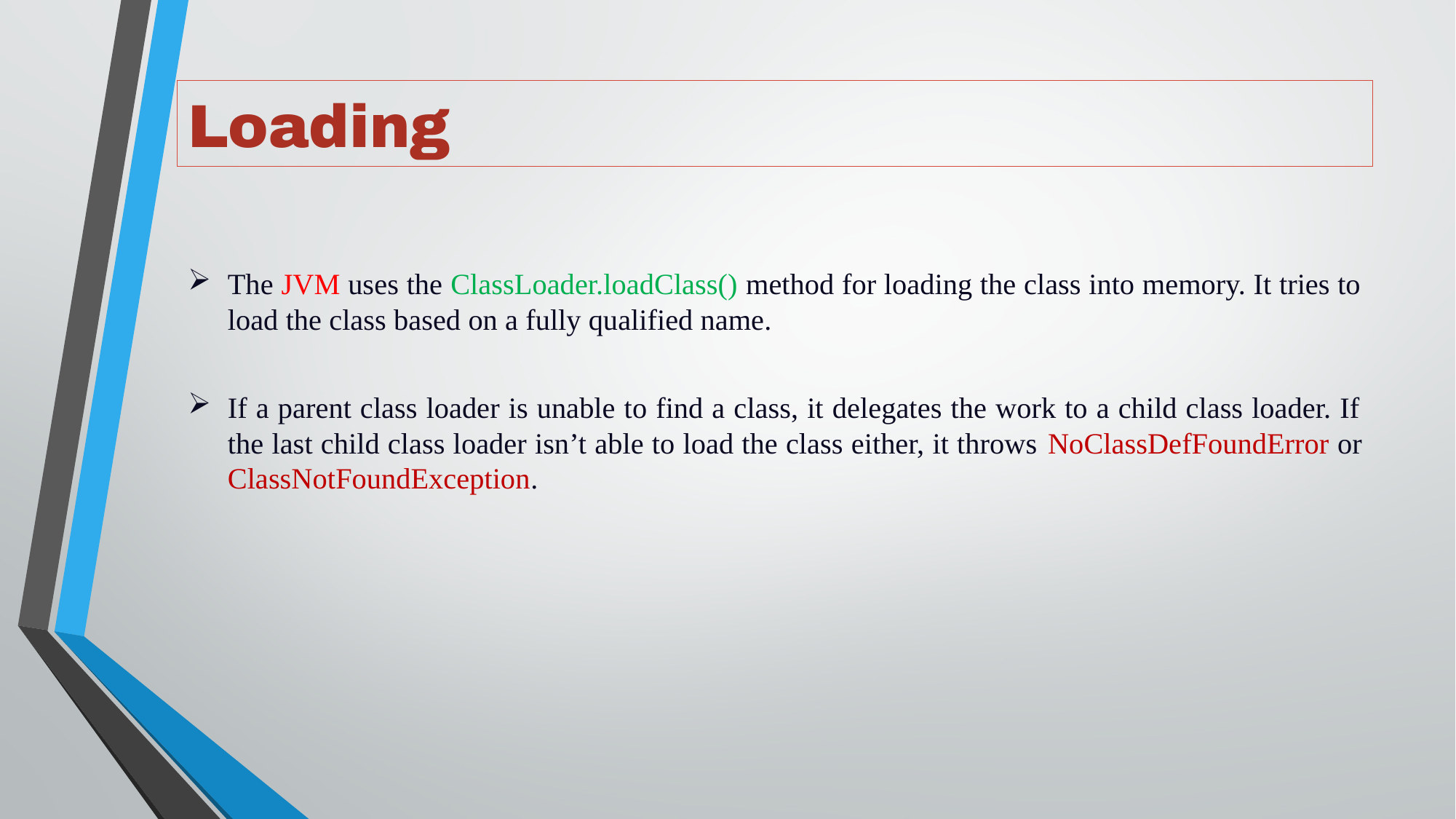

# Loading
The JVM uses the ClassLoader.loadClass() method for loading the class into memory. It tries to load the class based on a fully qualified name.

If a parent class loader is unable to find a class, it delegates the work to a child class loader. If the last child class loader isn’t able to load the class either, it throws NoClassDefFoundError or ClassNotFoundException.